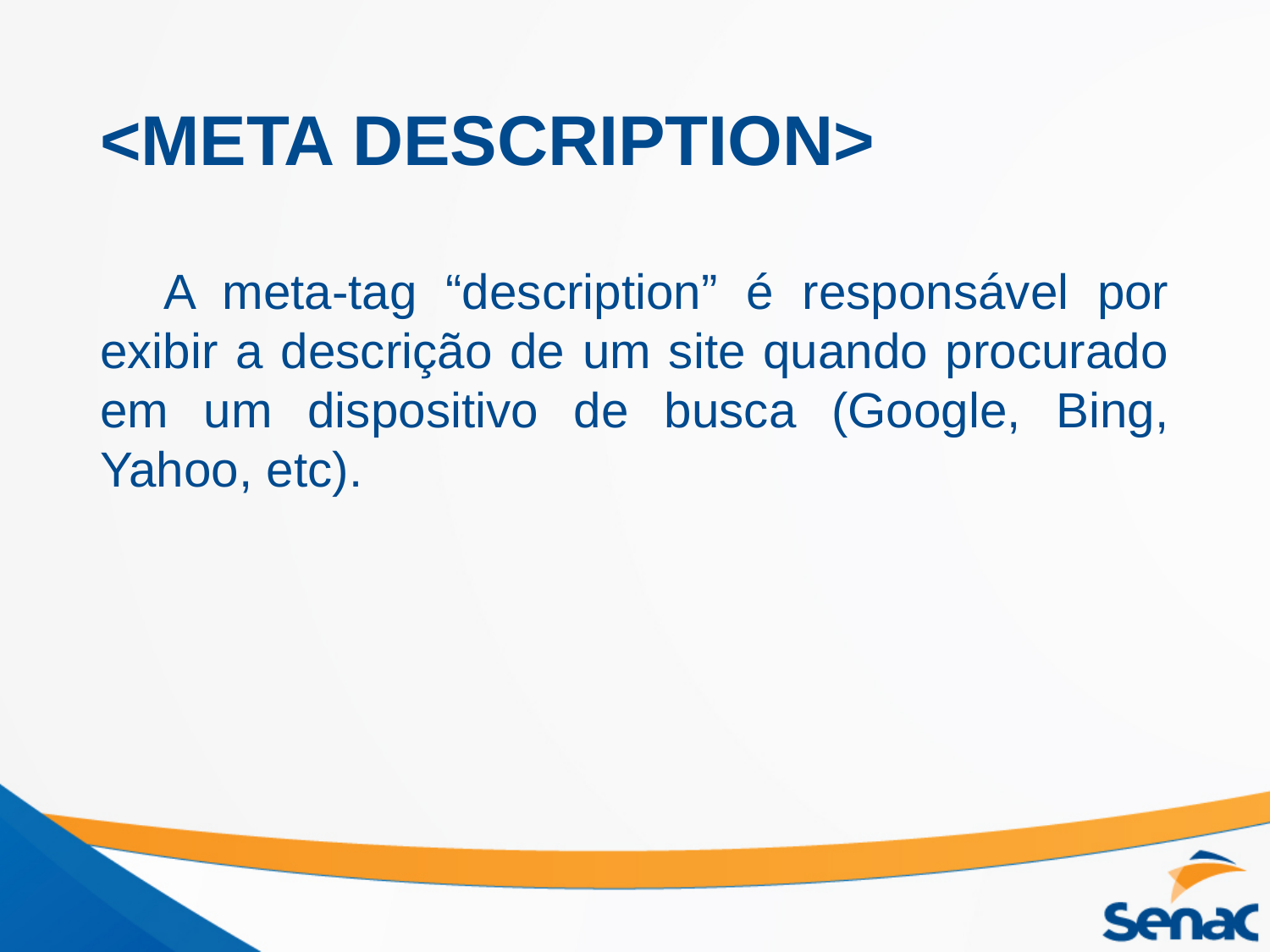

# <META DESCRIPTION>
A meta-tag “description” é responsável por exibir a descrição de um site quando procurado em um dispositivo de busca (Google, Bing, Yahoo, etc).